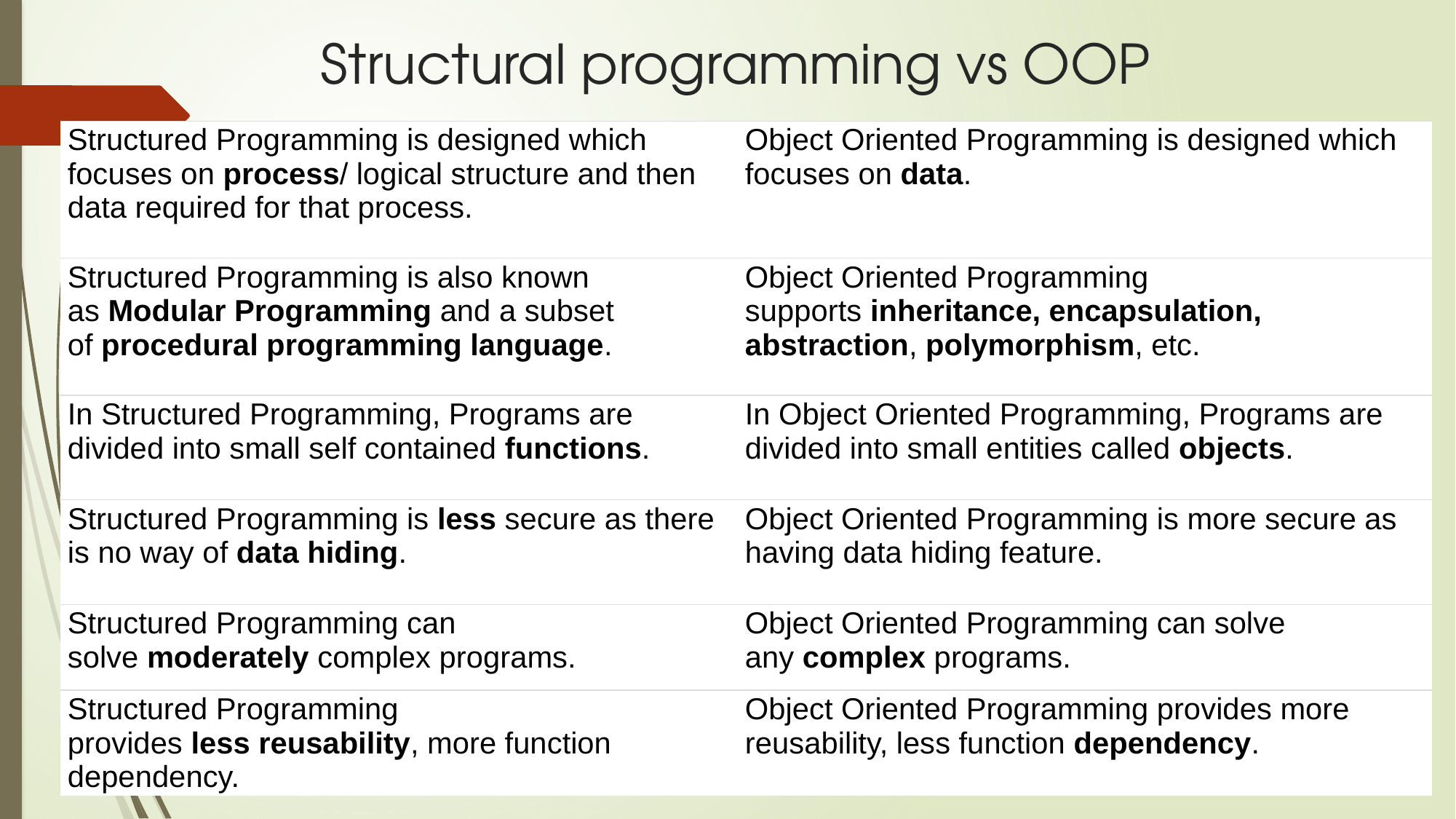

# Structural programming vs OOP
| Structured Programming is designed which focuses on process/ logical structure and then data required for that process. | Object Oriented Programming is designed which focuses on data. |
| --- | --- |
| Structured Programming is also known as Modular Programming and a subset of procedural programming language. | Object Oriented Programming supports inheritance, encapsulation, abstraction, polymorphism, etc. |
| In Structured Programming, Programs are divided into small self contained functions. | In Object Oriented Programming, Programs are divided into small entities called objects. |
| Structured Programming is less secure as there is no way of data hiding. | Object Oriented Programming is more secure as having data hiding feature. |
| Structured Programming can solve moderately complex programs. | Object Oriented Programming can solve any complex programs. |
| Structured Programming provides less reusability, more function dependency. | Object Oriented Programming provides more reusability, less function dependency. |